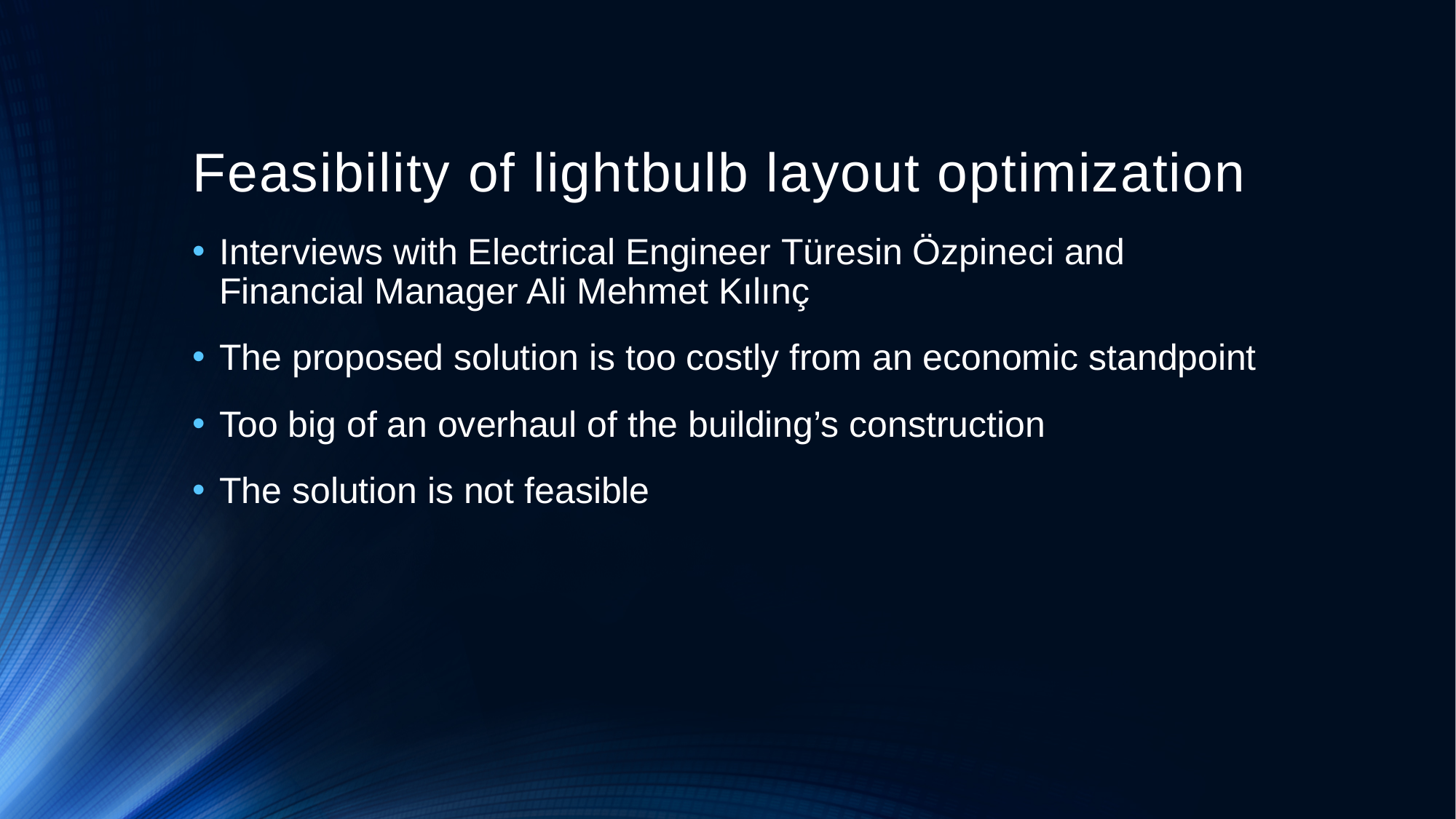

# Feasibility of lightbulb layout optimization
Interviews with Electrical Engineer Türesin Özpineci and Financial Manager Ali Mehmet Kılınç
The proposed solution is too costly from an economic standpoint
Too big of an overhaul of the building’s construction
The solution is not feasible